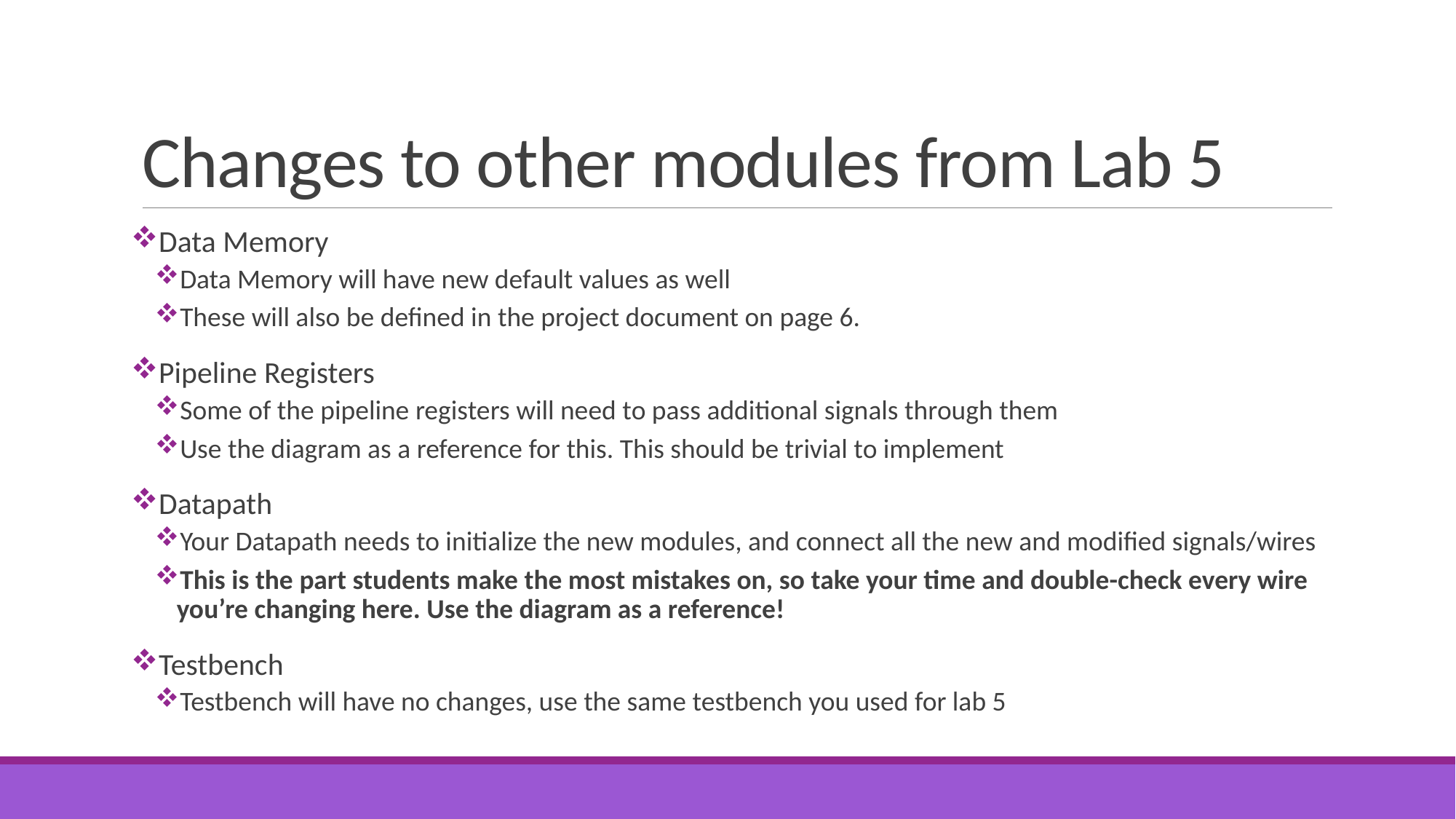

# Changes to other modules from Lab 5
Data Memory
Data Memory will have new default values as well
These will also be defined in the project document on page 6.
Pipeline Registers
Some of the pipeline registers will need to pass additional signals through them
Use the diagram as a reference for this. This should be trivial to implement
Datapath
Your Datapath needs to initialize the new modules, and connect all the new and modified signals/wires
This is the part students make the most mistakes on, so take your time and double-check every wire you’re changing here. Use the diagram as a reference!
Testbench
Testbench will have no changes, use the same testbench you used for lab 5